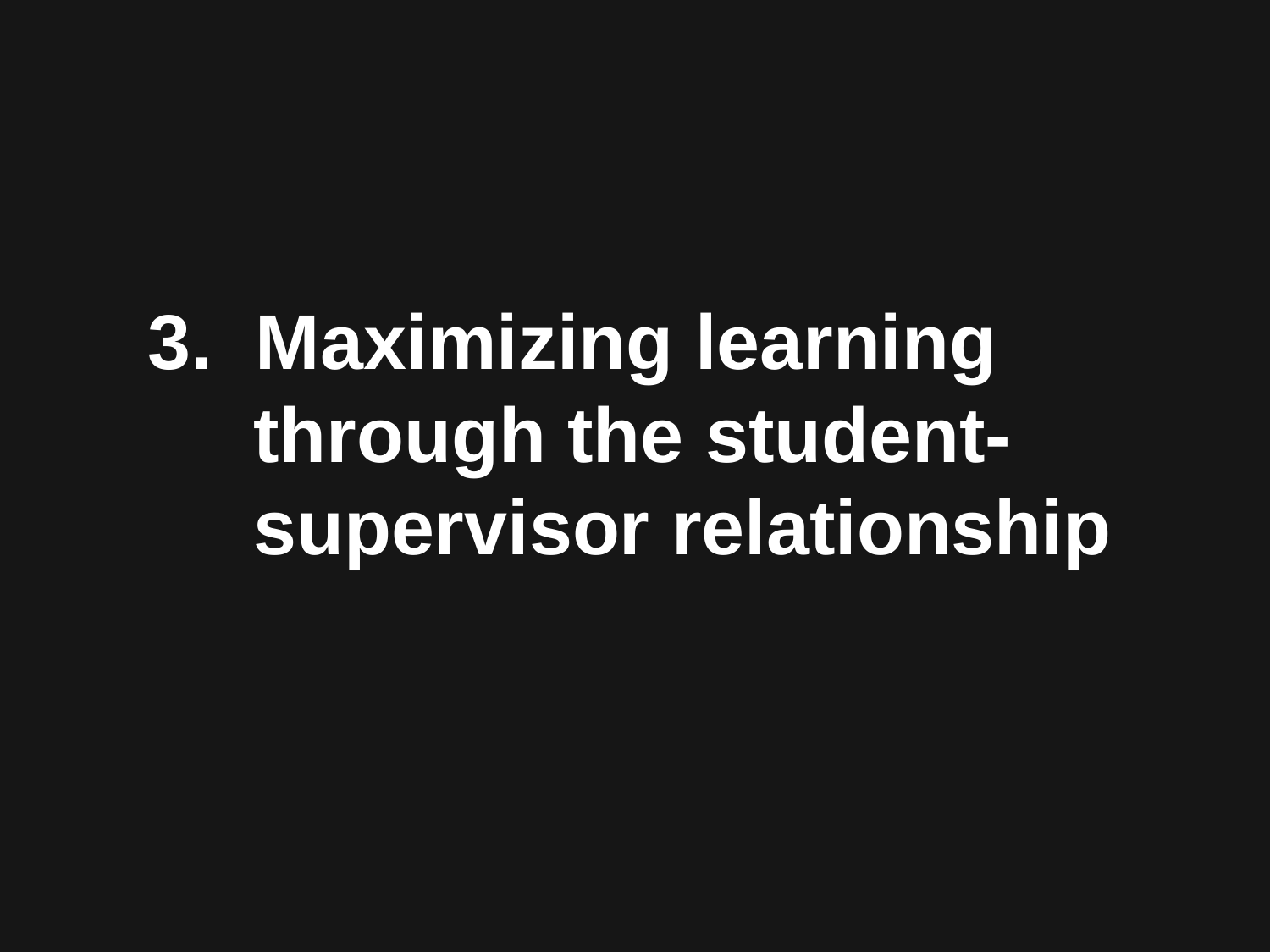

# 3.  Maximizing learning through the student-supervisor relationship